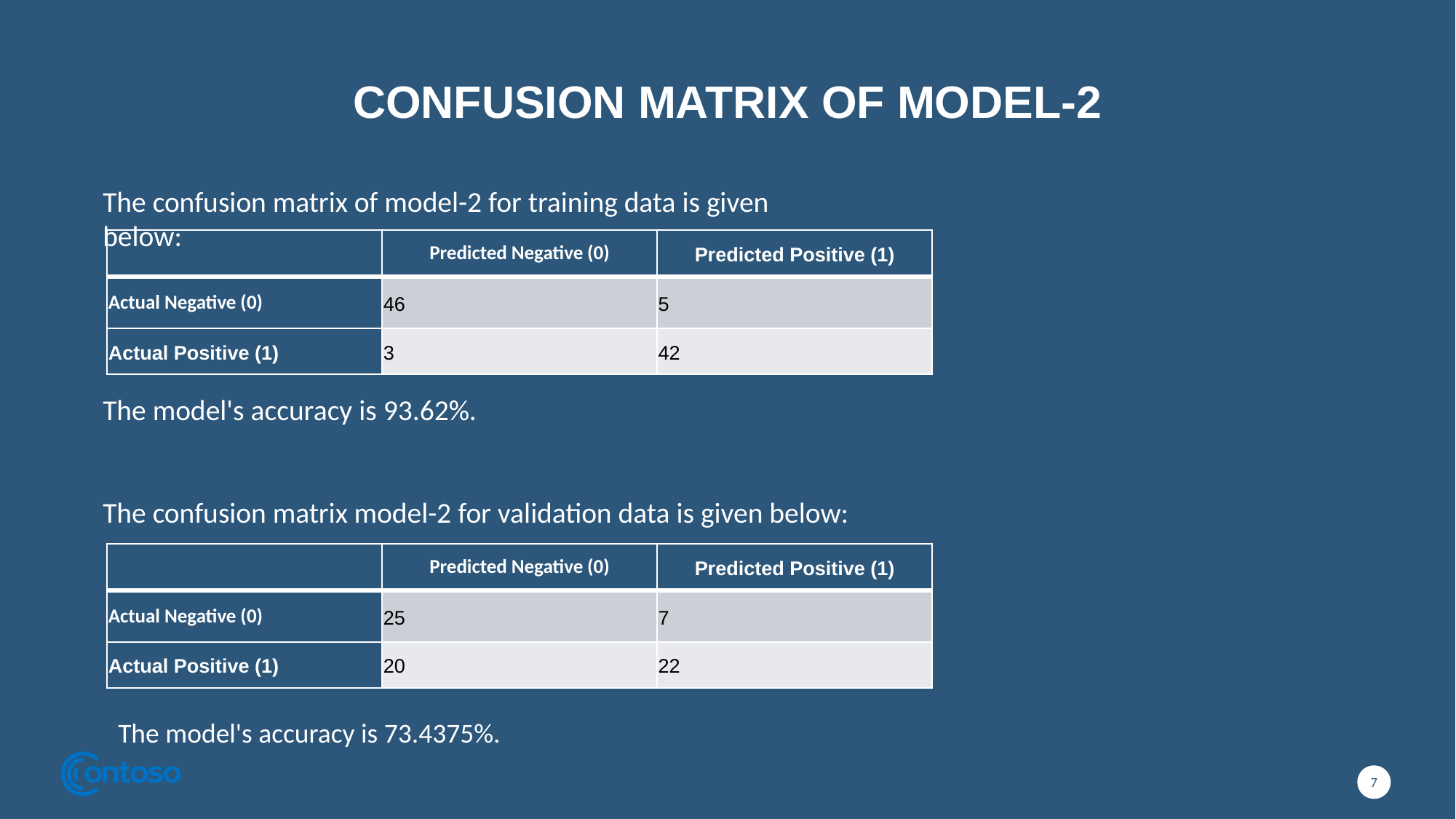

# CONFUSION MATRIX OF MODEL-2
The confusion matrix of model-2 for training data is given below:

|  | Predicted Negative (0) | Predicted Positive (1) |
| --- | --- | --- |
| Actual Negative (0) | 46 | 5 |
| Actual Positive (1) | 3 | 42 |
The model's accuracy is 93.62%.

The confusion matrix model-2 for validation data is given below:

|  | Predicted Negative (0) | Predicted Positive (1) |
| --- | --- | --- |
| Actual Negative (0) | 25 | 7 |
| Actual Positive (1) | 20 | 22 |
The model's accuracy is 73.4375%.
7